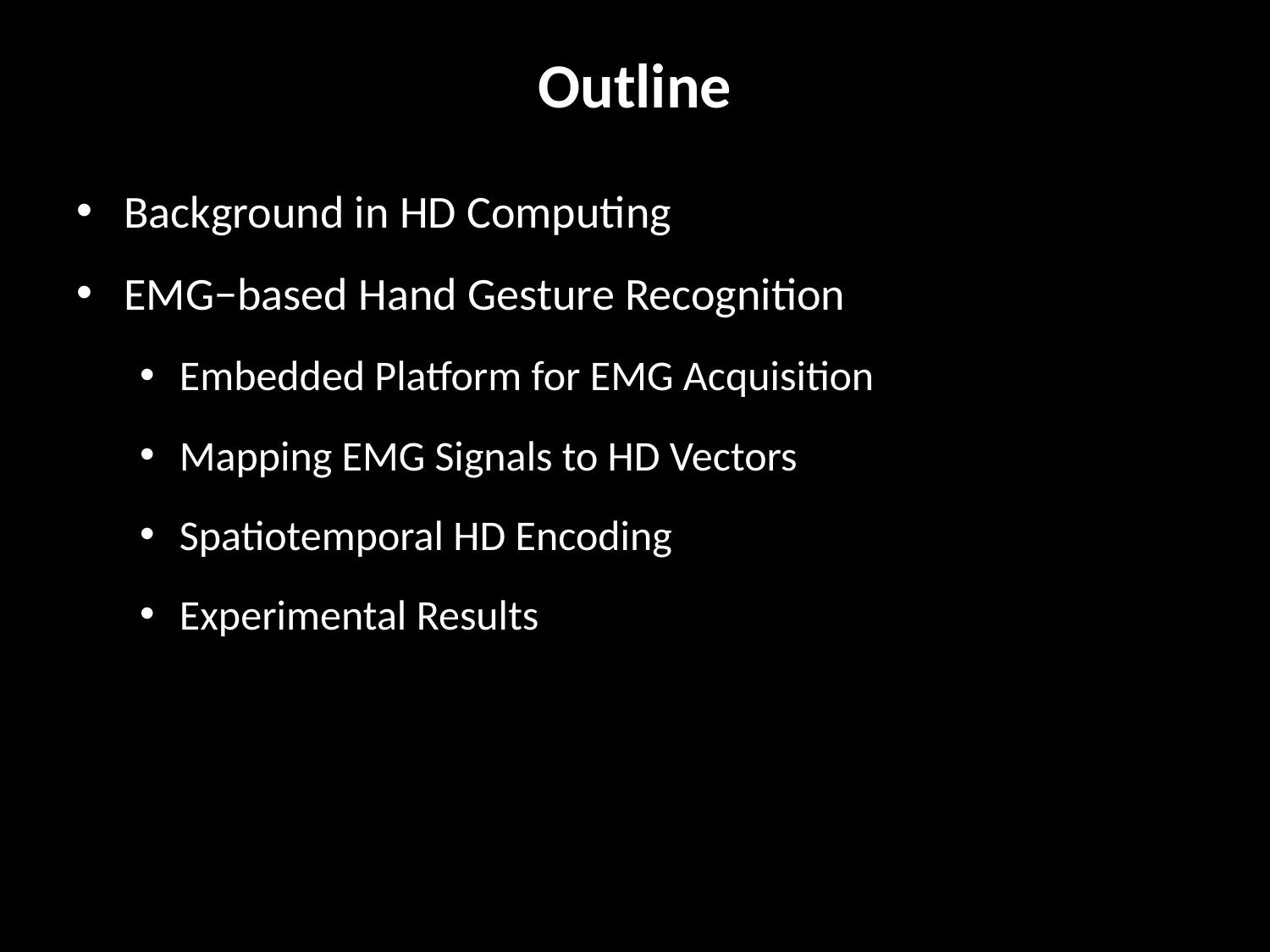

# Outline
Background in HD Computing
EMG−based Hand Gesture Recognition
Embedded Platform for EMG Acquisition
Mapping EMG Signals to HD Vectors
Spatiotemporal HD Encoding
Experimental Results